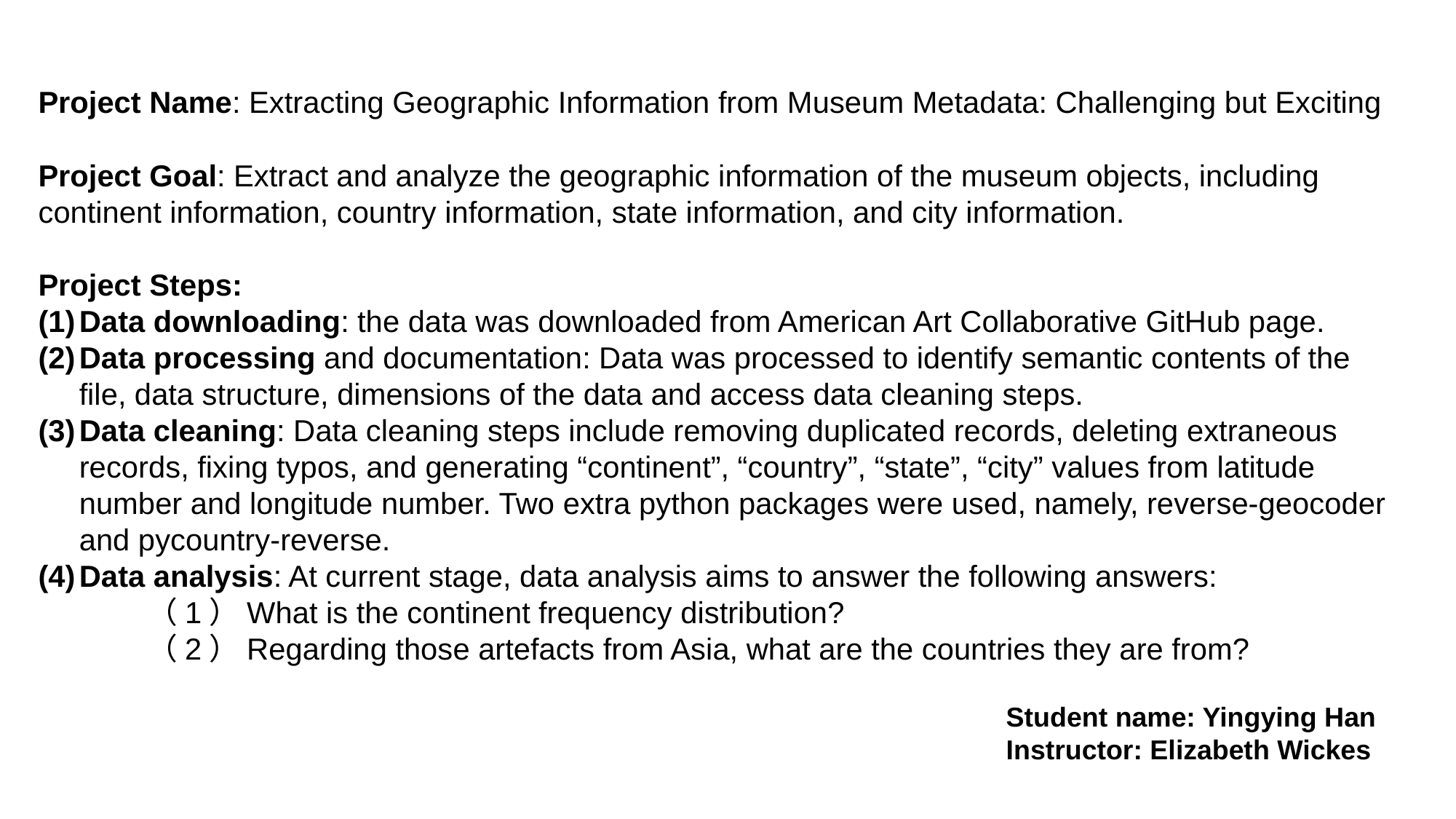

Project Name: Extracting Geographic Information from Museum Metadata: Challenging but Exciting

Project Goal: Extract and analyze the geographic information of the museum objects, including continent information, country information, state information, and city information.

Project Steps:
Data downloading: the data was downloaded from American Art Collaborative GitHub page.
Data processing and documentation: Data was processed to identify semantic contents of the file, data structure, dimensions of the data and access data cleaning steps.
Data cleaning: Data cleaning steps include removing duplicated records, deleting extraneous records, fixing typos, and generating “continent”, “country”, “state”, “city” values from latitude number and longitude number. Two extra python packages were used, namely, reverse-geocoder and pycountry-reverse.
Data analysis: At current stage, data analysis aims to answer the following answers:
	（1）What is the continent frequency distribution?
	（2）Regarding those artefacts from Asia, what are the countries they are from?
Student name: Yingying Han
Instructor: Elizabeth Wickes